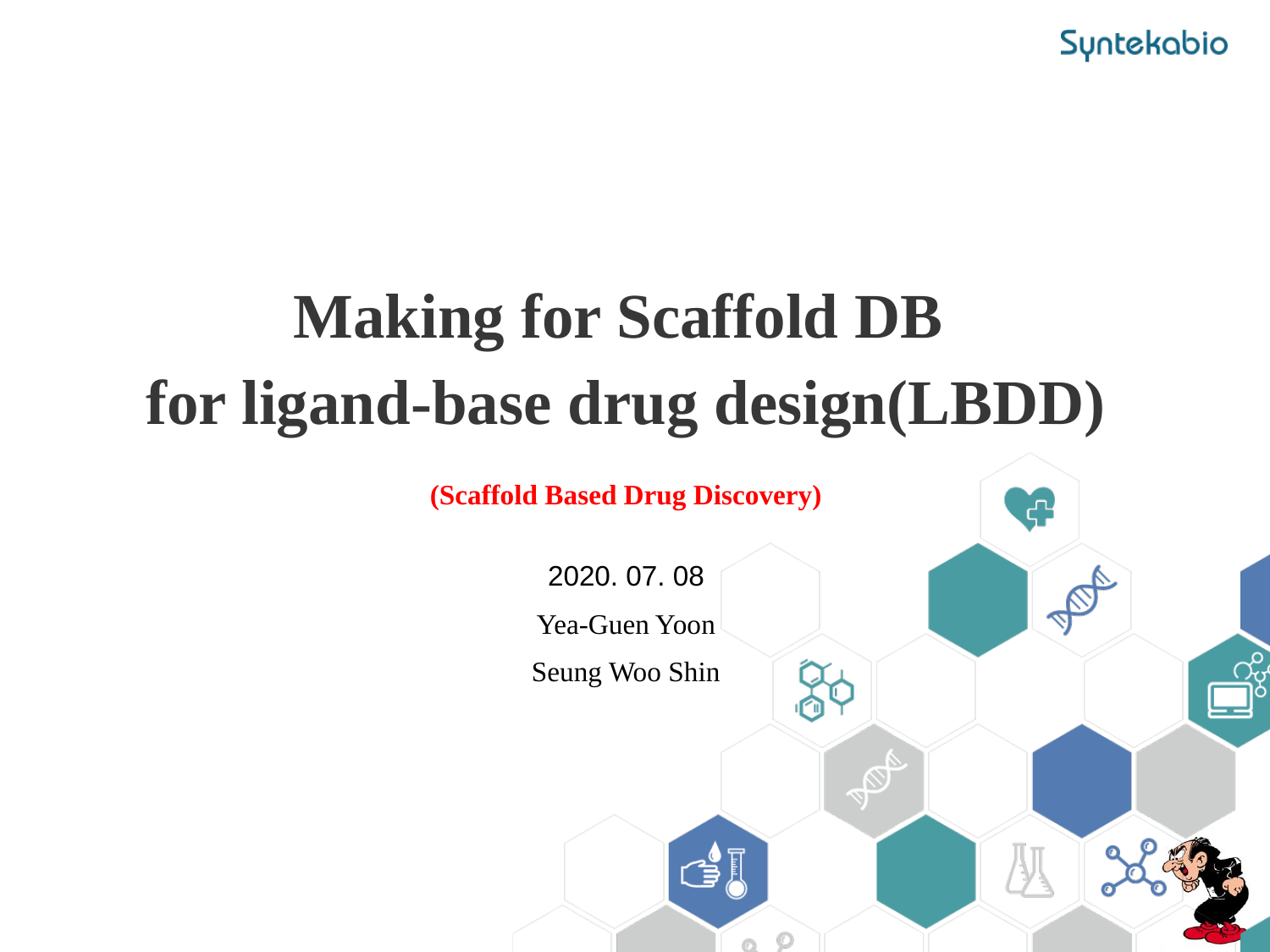

Making for Scaffold DB
for ligand-base drug design(LBDD)

(Scaffold Based Drug Discovery)

2020. 07. 08
Yea-Guen Yoon
Seung Woo Shin